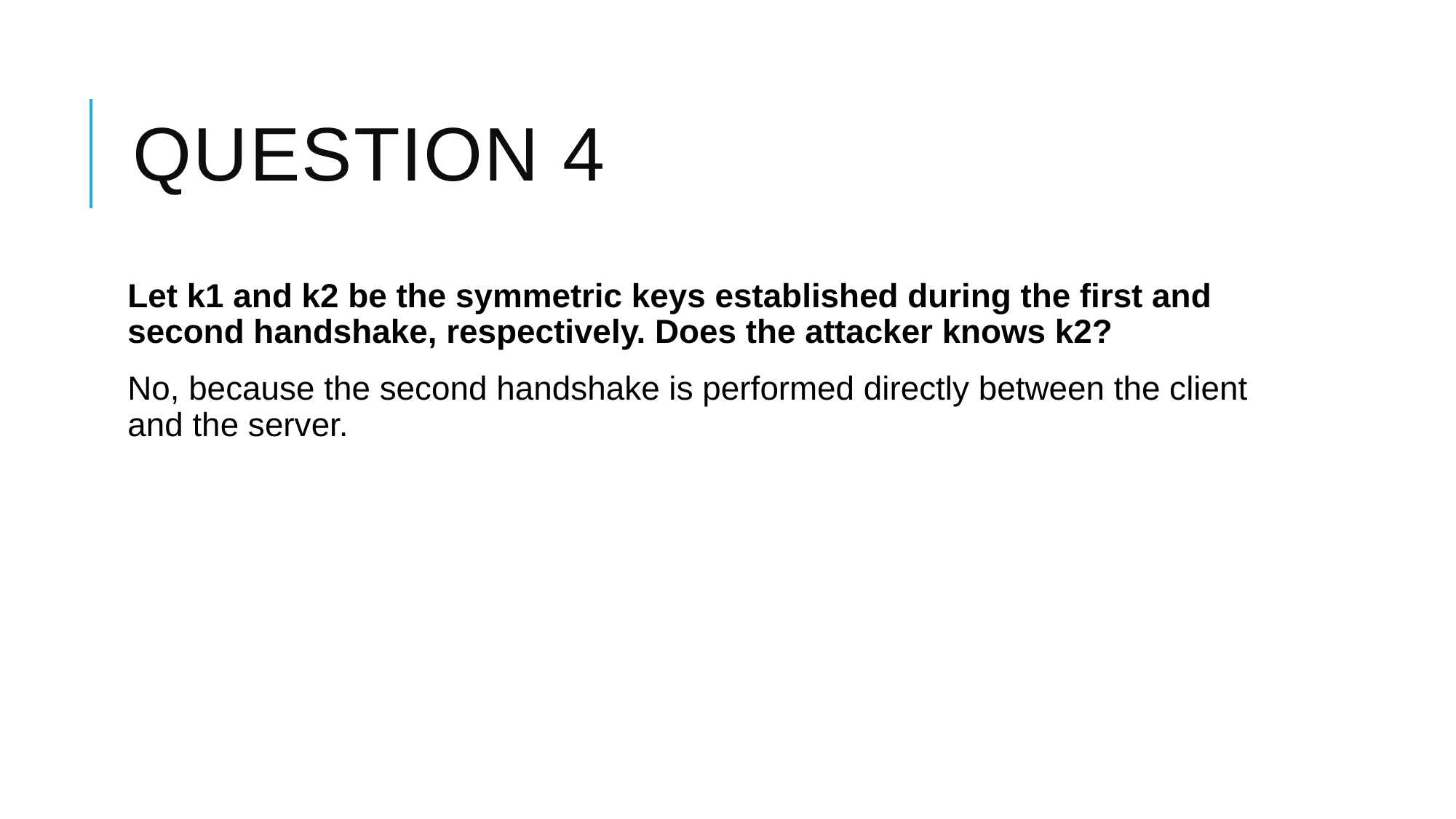

# Question 4
Let k1 and k2 be the symmetric keys established during the first and second handshake, respectively. Does the attacker knows k2?
No, because the second handshake is performed directly between the client and the server.